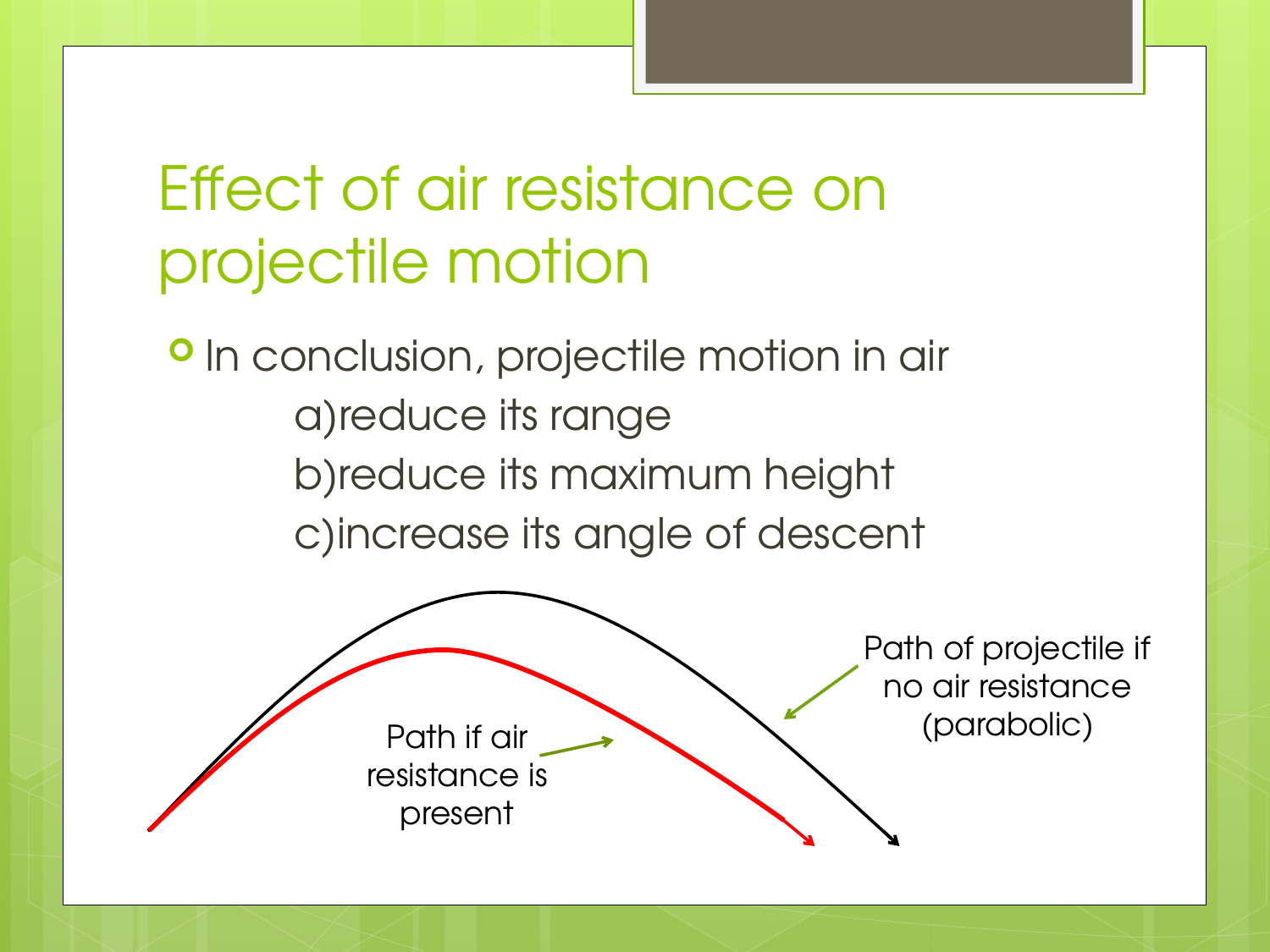

# Effect of air resistance on projectile motion
In conclusion, projectile motion in air
	a)reduce its range
	b)reduce its maximum height
	c)increase its angle of descent

Path of projectile if no air resistance (parabolic)
Path if air resistance is present